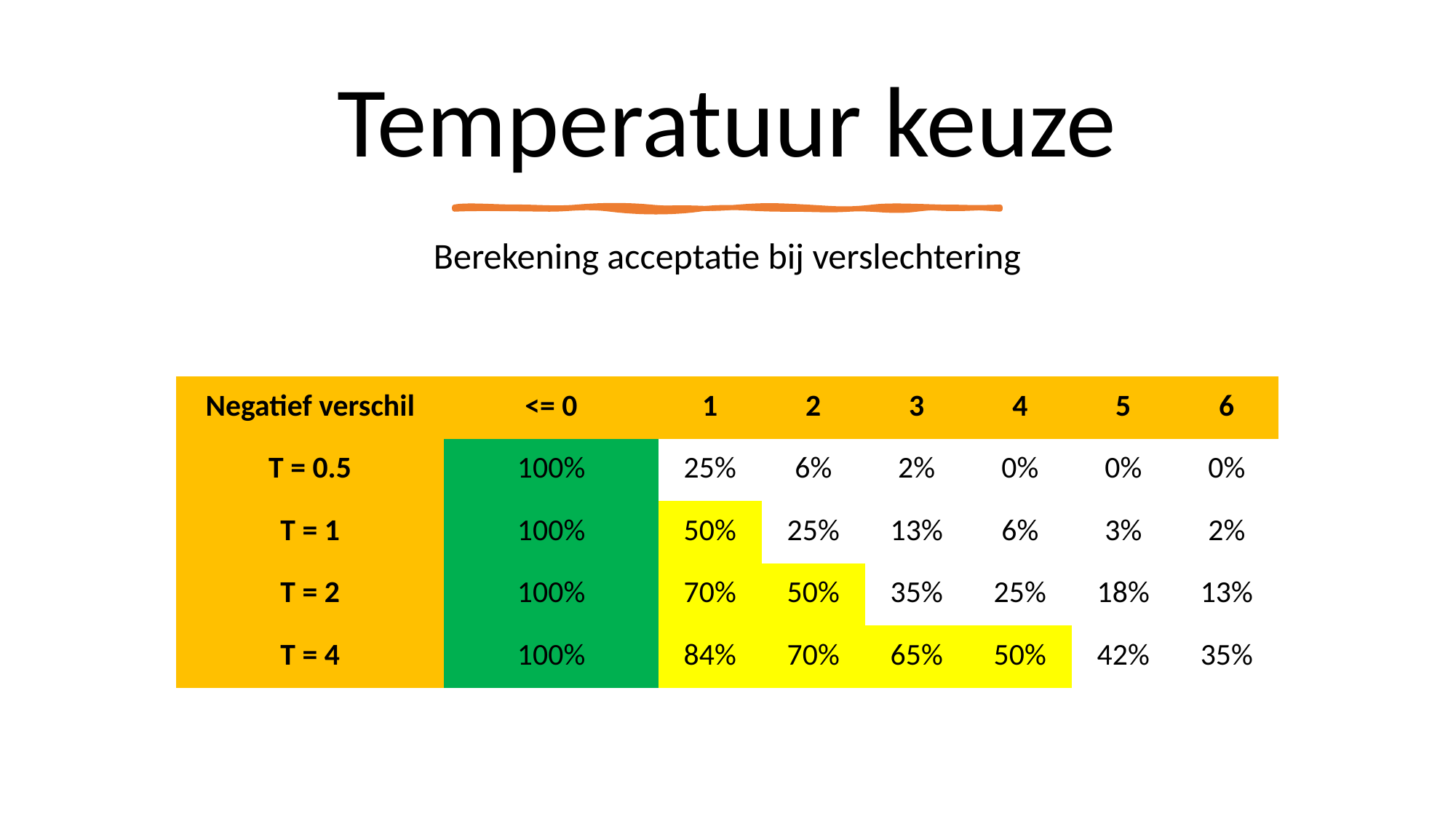

# Temperatuur keuze

Berekening acceptatie bij verslechtering
| Negatief verschil | <= 0 | 1 | 2 | 3 | 4 | 5 | 6 |
| --- | --- | --- | --- | --- | --- | --- | --- |
| T = 0.5 | 100% | 25% | 6% | 2% | 0% | 0% | 0% |
| T = 1 | 100% | 50% | 25% | 13% | 6% | 3% | 2% |
| T = 2 | 100% | 70% | 50% | 35% | 25% | 18% | 13% |
| T = 4 | 100% | 84% | 70% | 65% | 50% | 42% | 35% |